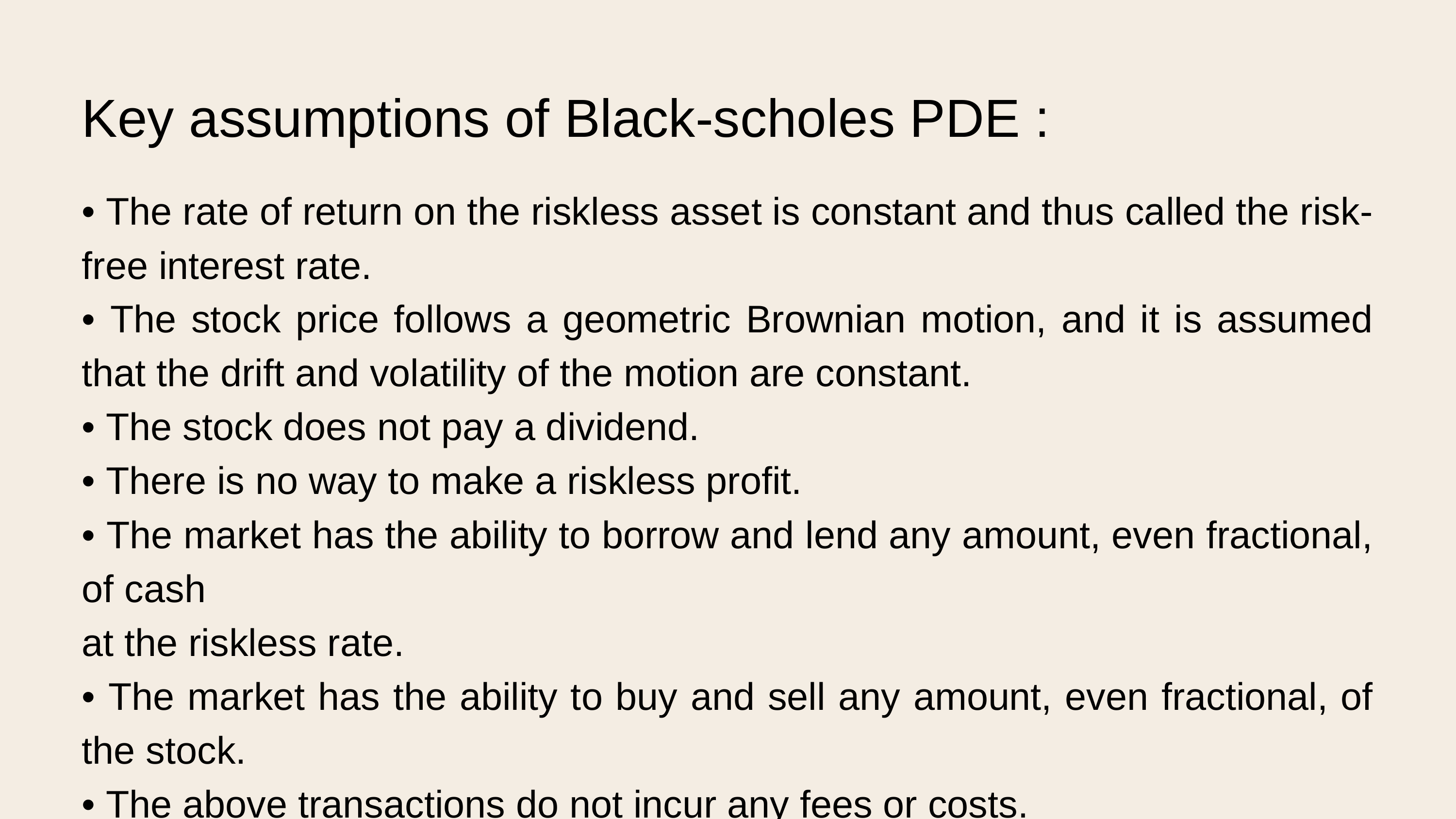

Key assumptions of Black-scholes PDE :
• The rate of return on the riskless asset is constant and thus called the risk-free interest rate.
• The stock price follows a geometric Brownian motion, and it is assumed that the drift and volatility of the motion are constant.
• The stock does not pay a dividend.
• There is no way to make a riskless profit.
• The market has the ability to borrow and lend any amount, even fractional, of cash
at the riskless rate.
• The market has the ability to buy and sell any amount, even fractional, of the stock.
• The above transactions do not incur any fees or costs.